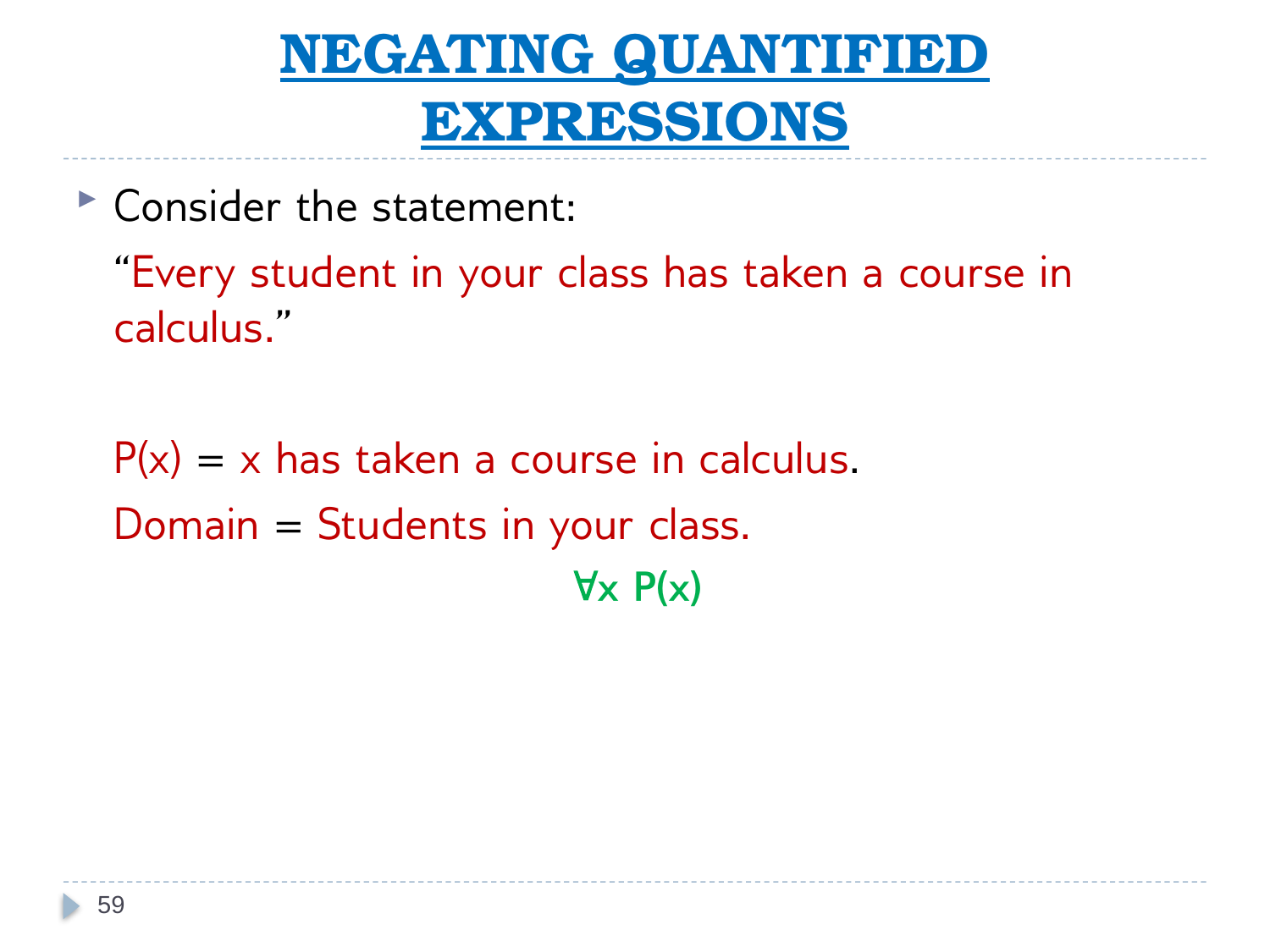

# NEGATING QUANTIFIED EXPRESSIONS
Consider the statement:
	“Every student in your class has taken a course in calculus.”

	P(x) = x has taken a course in calculus.
	Domain = Students in your class.
∀x P(x)

59